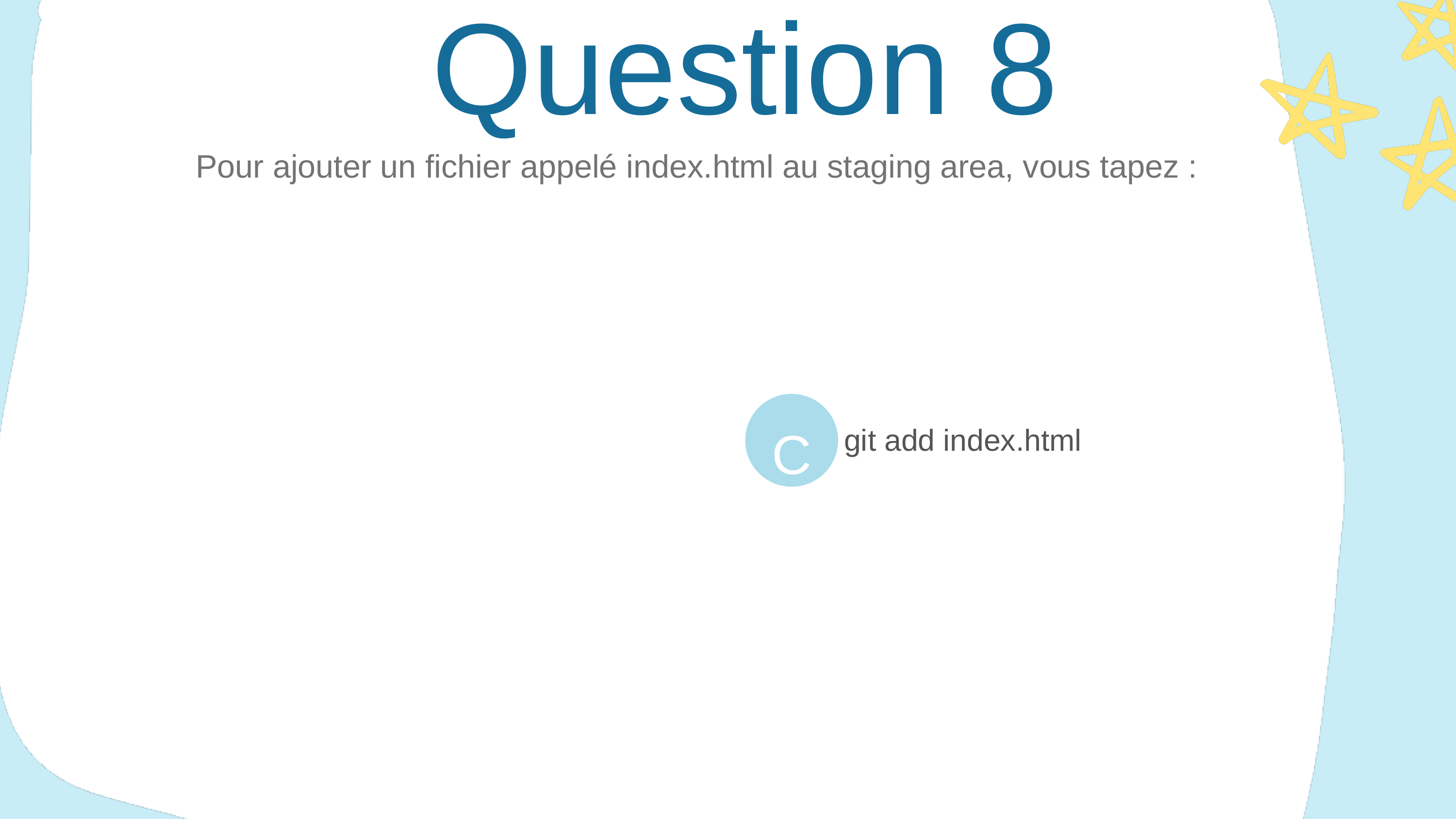

Question 8

Pour ajouter un fichier appelé index.html au staging area, vous tapez :

C
git add index.html